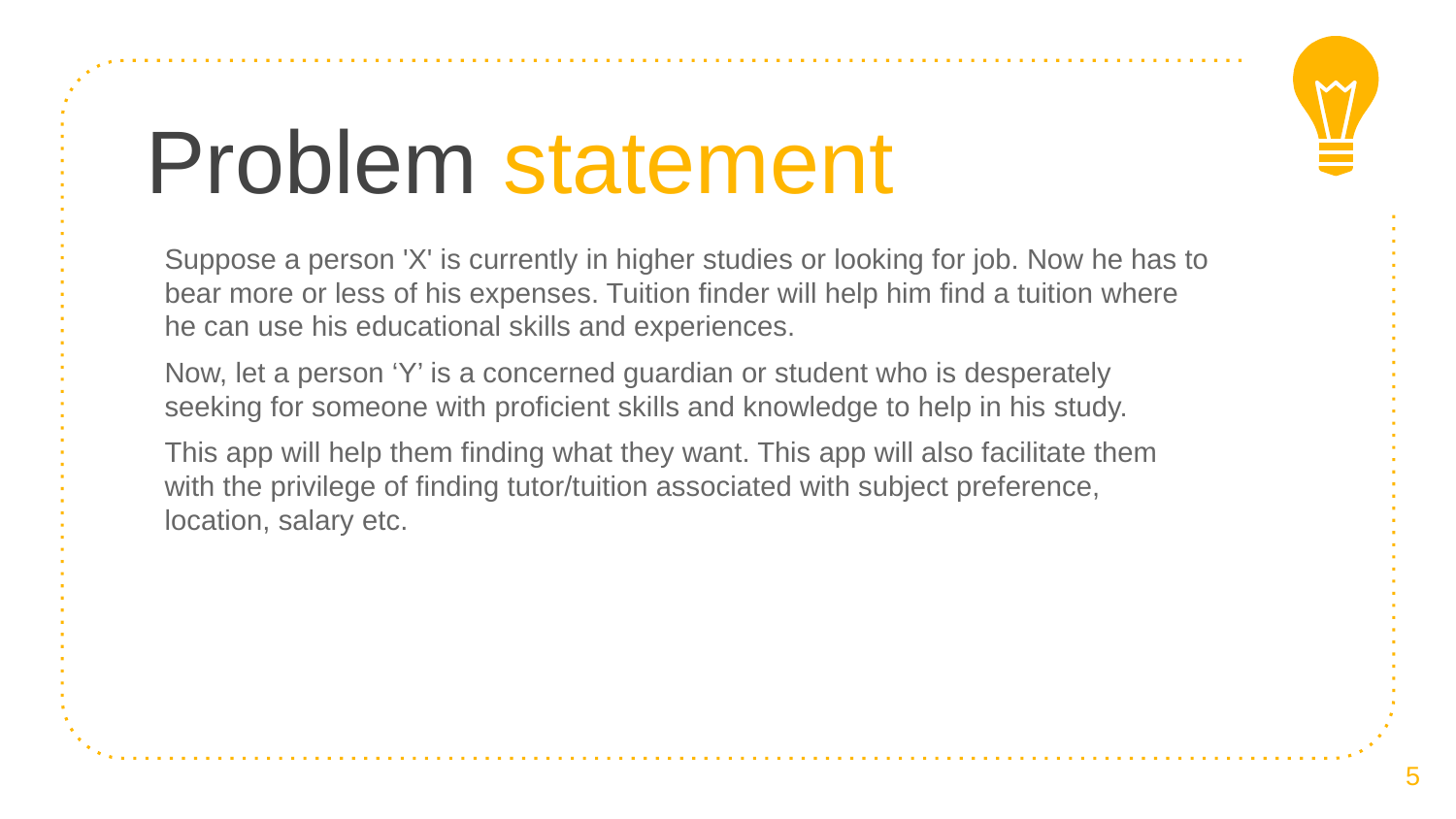

# Problem statement
Suppose a person 'X' is currently in higher studies or looking for job. Now he has to bear more or less of his expenses. Tuition finder will help him find a tuition where he can use his educational skills and experiences.
Now, let a person ‘Y’ is a concerned guardian or student who is desperately seeking for someone with proficient skills and knowledge to help in his study.
This app will help them finding what they want. This app will also facilitate them with the privilege of finding tutor/tuition associated with subject preference, location, salary etc.
5